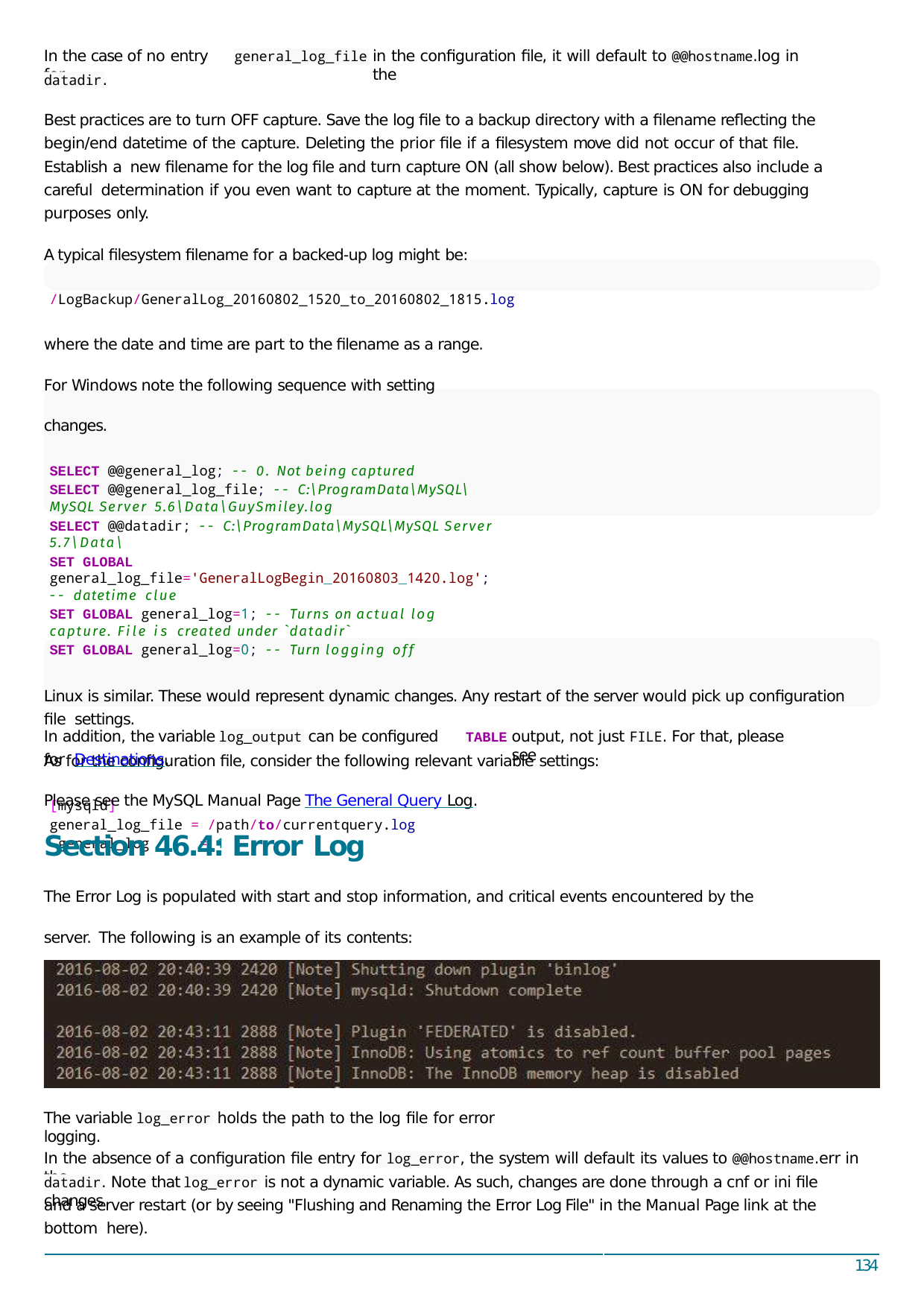

In the case of no entry for
in the conﬁguration ﬁle, it will default to @@hostname.log in the
general_log_file

.
datadir
Best practices are to turn OFF capture. Save the log ﬁle to a backup directory with a ﬁlename reﬂecting the  begin/end datetime of the capture. Deleting the prior ﬁle if a ﬁlesystem move did not occur of that ﬁle. Establish a  new ﬁlename for the log ﬁle and turn capture ON (all show below). Best practices also include a careful  determination if you even want to capture at the moment. Typically, capture is ON for debugging purposes only.

A typical ﬁlesystem ﬁlename for a backed-up log might be:

/LogBackup/GeneralLog_20160802_1520_to_20160802_1815.log
where the date and time are part to the ﬁlename as a range.  For Windows note the following sequence with setting changes.

SELECT @@general_log; -- 0. Not being captured
SELECT @@general_log_file; -- C:\ProgramData\MySQL\MySQL Server 5.6\Data\GuySmiley.log
SELECT @@datadir; -- C:\ProgramData\MySQL\MySQL Server 5.7\Data\
SET GLOBAL general_log_file='GeneralLogBegin_20160803_1420.log'; -- datetime clue
SET GLOBAL general_log=1; -- Turns on actual log capture. File is created under `datadir`
SET GLOBAL general_log=0; -- Turn logging off

Linux is similar. These would represent dynamic changes. Any restart of the server would pick up conﬁguration ﬁle  settings.

As for the conﬁguration ﬁle, consider the following relevant variable settings:

[mysqld]
general_log_file = /path/to/currentquery.log  general_log	= 1

In addition, the variable	can be conﬁgured for  Destinations.
output, not just FILE. For that, please see
log_output
TABLE

Please see the MySQL Manual Page The General Query Log.

Section 46.4: Error Log
The Error Log is populated with start and stop information, and critical events encountered by the server.  The following is an example of its contents:

The variable	holds the path to the log ﬁle for error logging.
log_error
In the absence of a conﬁguration ﬁle entry for log_error, the system will default its values to @@hostname.err in the

datadir. Note that	is not a dynamic variable. As such, changes are done through a cnf or ini ﬁle changes

log_error
and a server restart (or by seeing "Flushing and Renaming the Error Log File" in the Manual Page link at the bottom  here).

134